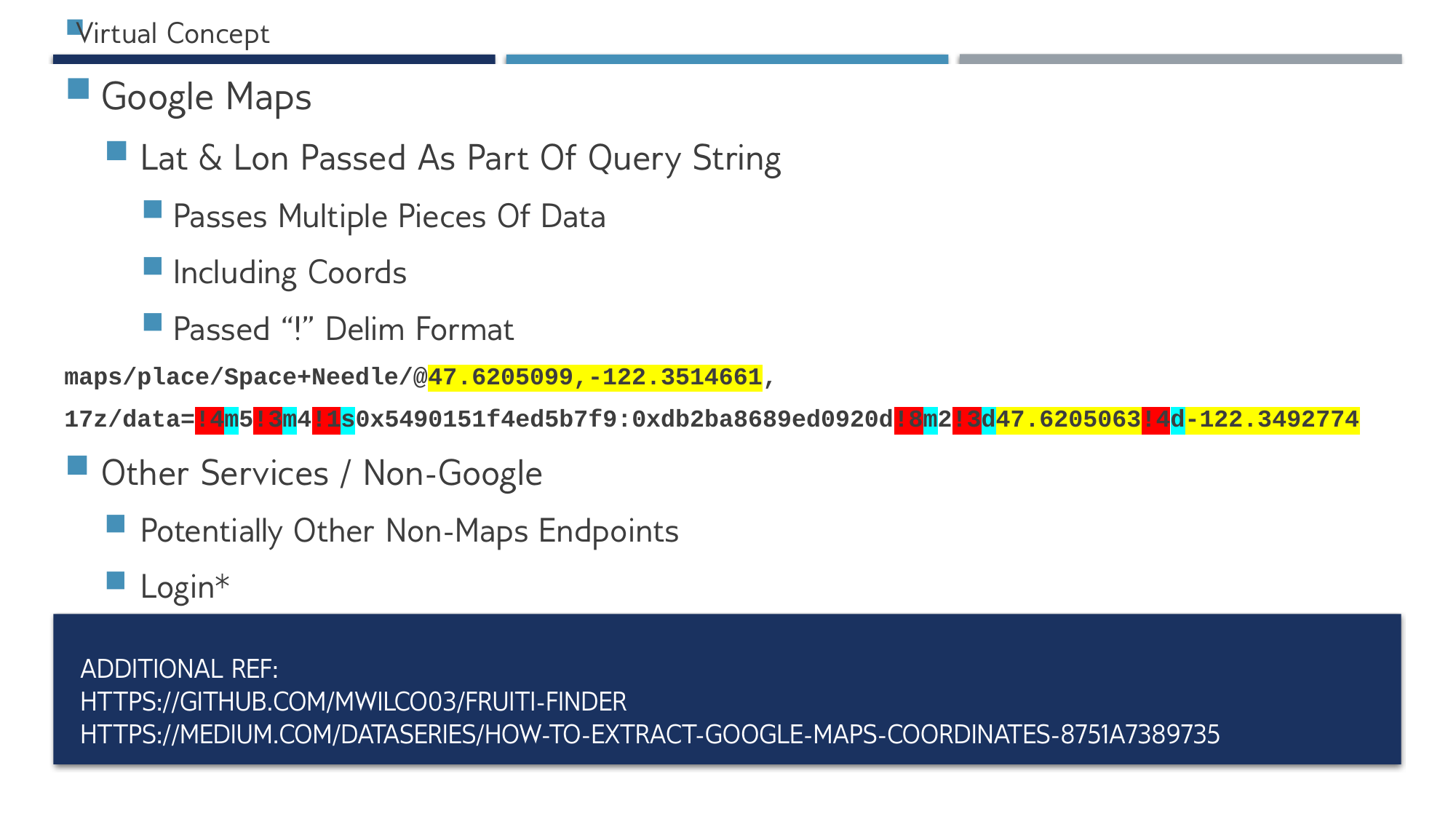

Virtual Concept

Google Maps
Lat & Lon Passed As Part Of Query String
Passes Multiple Pieces Of Data
Including Coords
Passed “!” Delim Format
maps/place/Space+Needle/@47.6205099,-122.3514661,
17z/data=!4m5!3m4!1s0x5490151f4ed5b7f9:0xdb2ba8689ed0920d!8m2!3d47.6205063!4d-122.3492774
Other Services / Non-Google
Potentially Other Non-Maps Endpoints
Login*

# Additional Ref: https://github.com/mwilco03/Fruiti-finder https://medium.com/dataseries/how-to-extract-google-maps-coordinates-8751a7389735